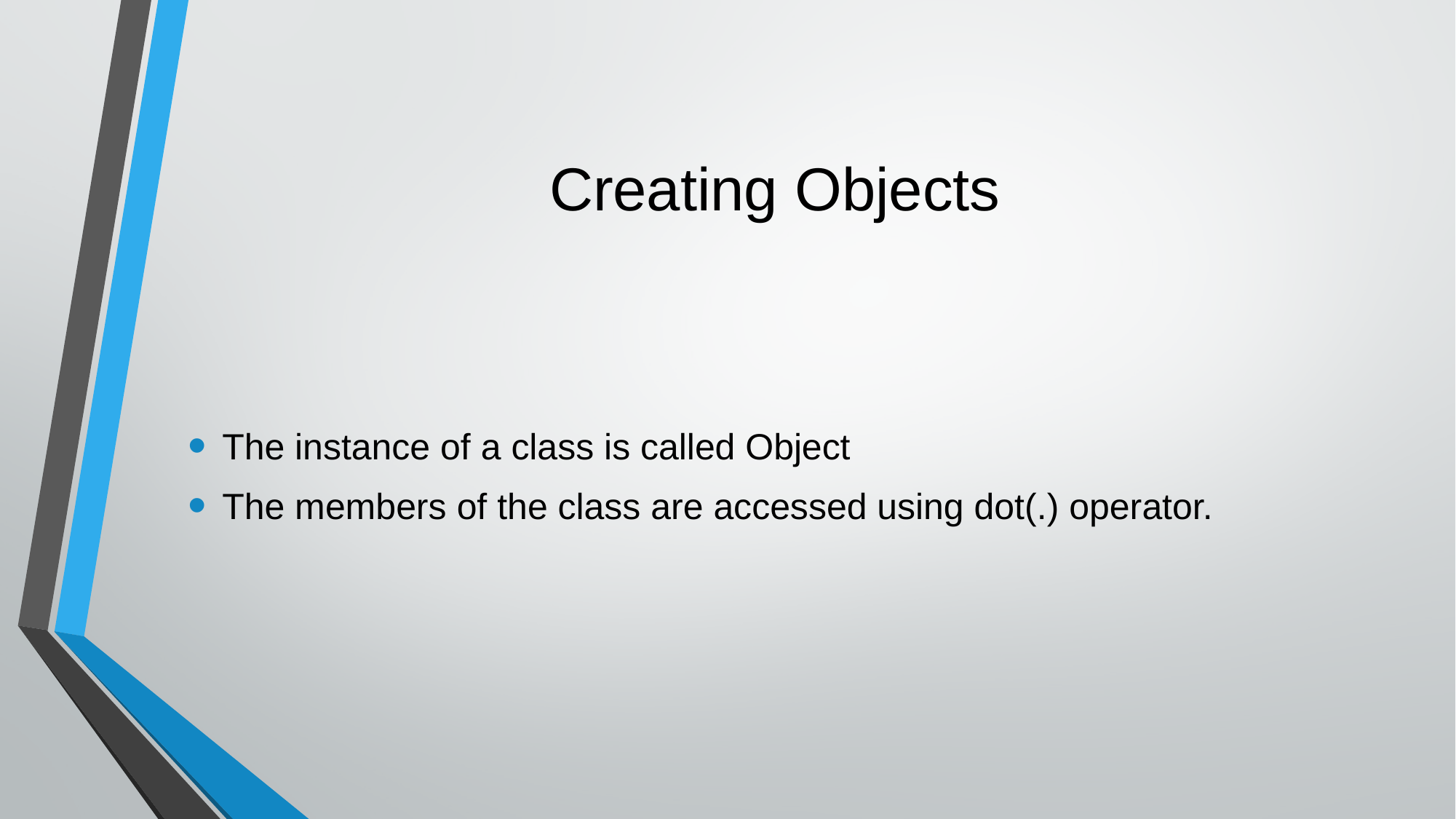

# Creating Objects
The instance of a class is called Object
The members of the class are accessed using dot(.) operator.